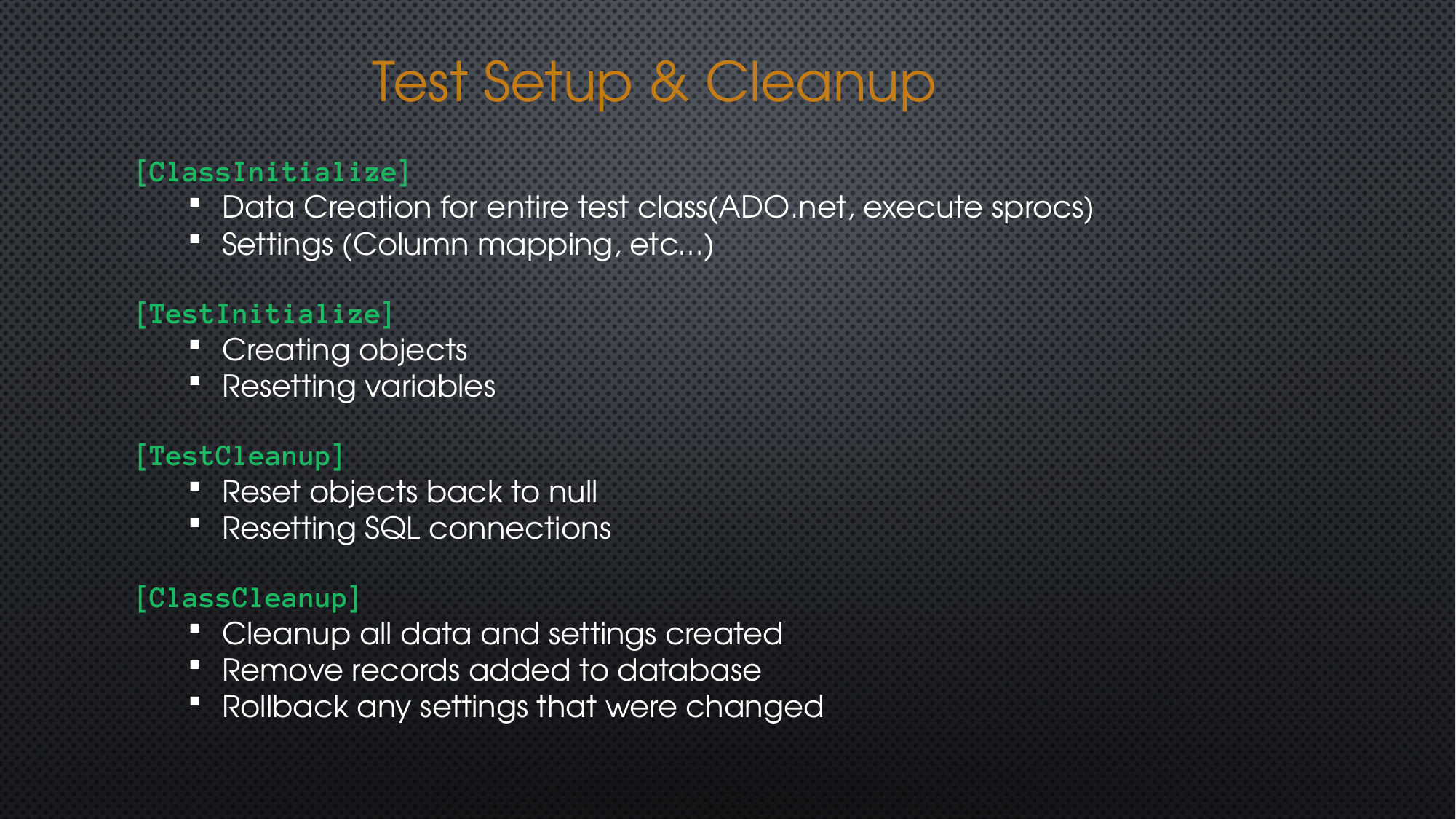

# Test Setup & Cleanup
[ClassInitialize]
Data Creation for entire test class(ADO.net, execute sprocs)
Settings (Column mapping, etc…)

[TestInitialize]
Creating objects
Resetting variables

[TestCleanup]
Reset objects back to null
Resetting SQL connections

[ClassCleanup]
Cleanup all data and settings created
Remove records added to database
Rollback any settings that were changed